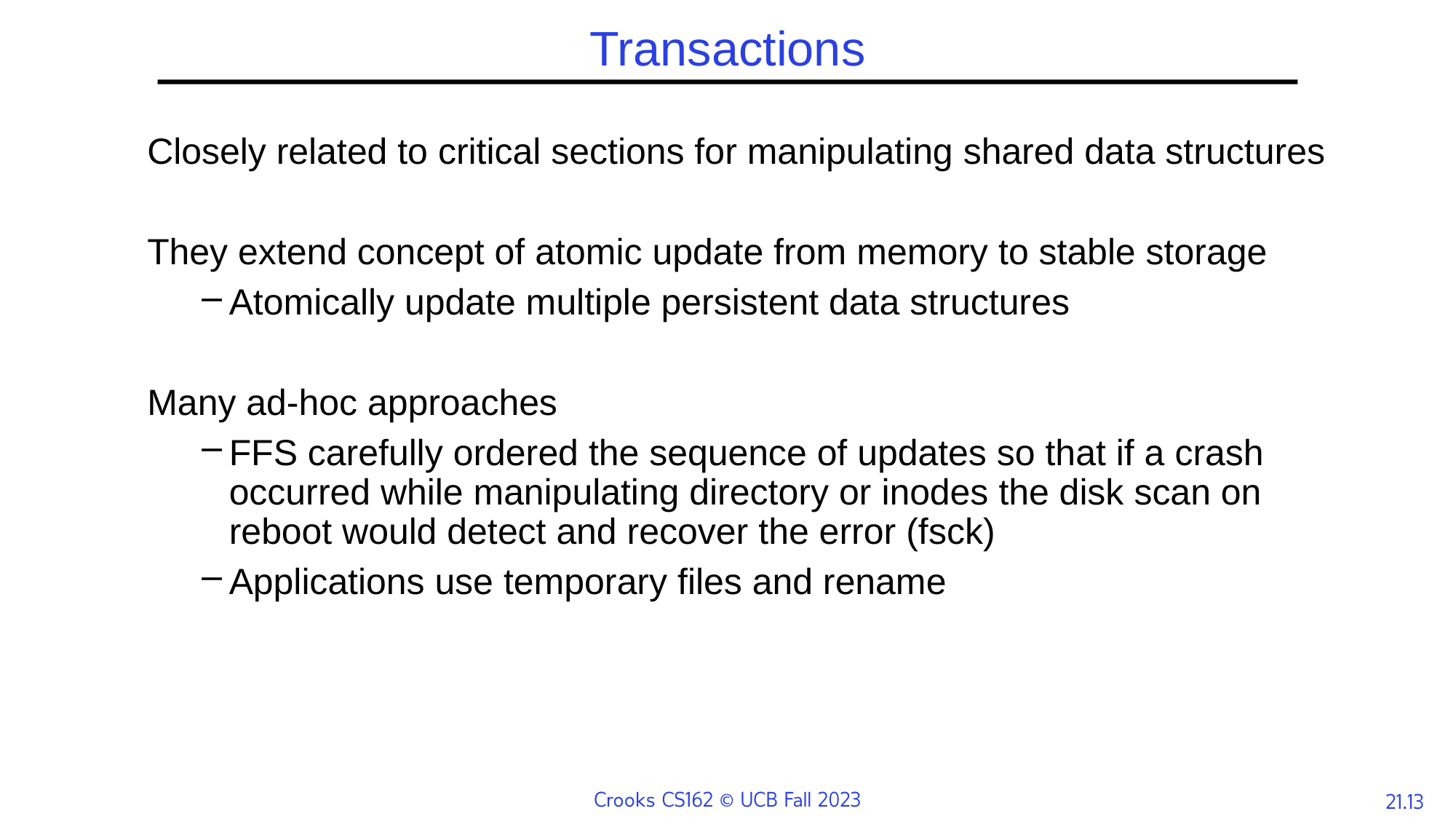

# Transactions
Closely related to critical sections for manipulating shared data structures

They extend concept of atomic update from memory to stable storage
Atomically update multiple persistent data structures

Many ad-hoc approaches
FFS carefully ordered the sequence of updates so that if a crash occurred while manipulating directory or inodes the disk scan on reboot would detect and recover the error (fsck)
Applications use temporary files and rename